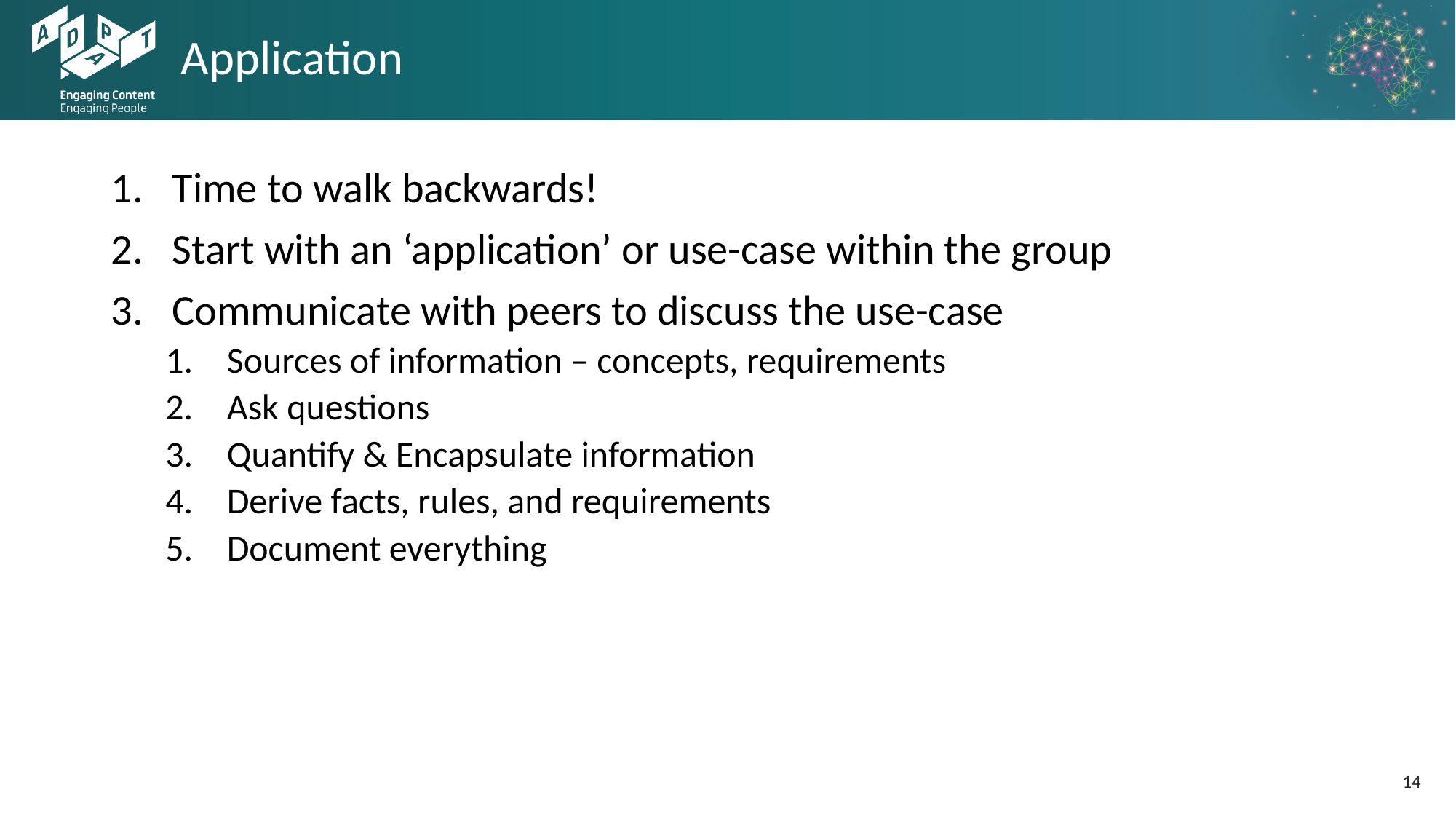

# Application
Time to walk backwards!
Start with an ‘application’ or use-case within the group
Communicate with peers to discuss the use-case
Sources of information – concepts, requirements
Ask questions
Quantify & Encapsulate information
Derive facts, rules, and requirements
Document everything

14